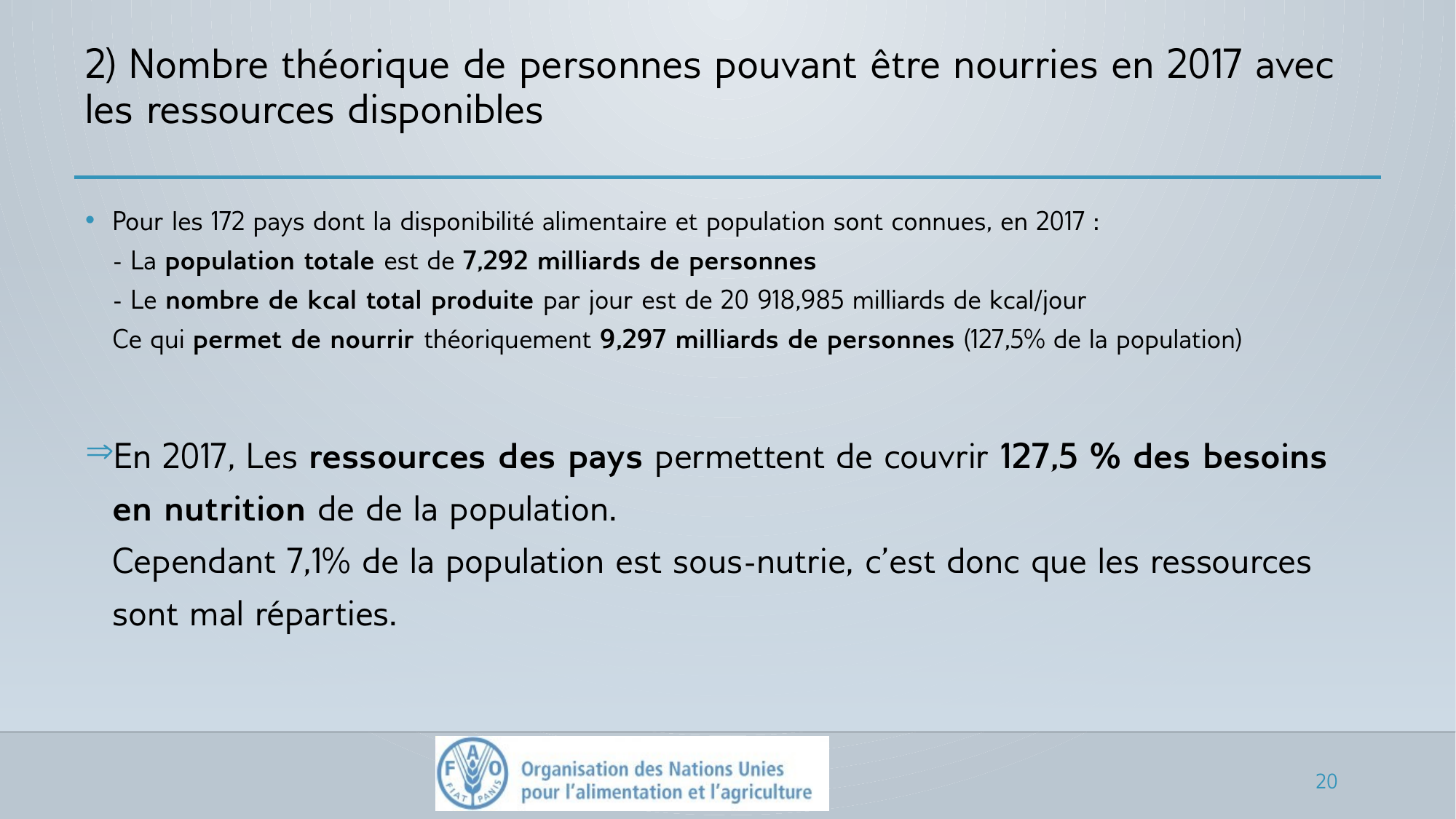

# 2) Nombre théorique de personnes pouvant être nourries en 2017 avec les ressources disponibles
Pour les 172 pays dont la disponibilité alimentaire et population sont connues, en 2017 :
- La population totale est de 7,292 milliards de personnes
- Le nombre de kcal total produite par jour est de 20 918,985 milliards de kcal/jour
Ce qui permet de nourrir théoriquement 9,297 milliards de personnes (127,5% de la population)

En 2017, Les ressources des pays permettent de couvrir 127,5 % des besoins en nutrition de de la population.
Cependant 7,1% de la population est sous-nutrie, c’est donc que les ressources sont mal réparties.

20